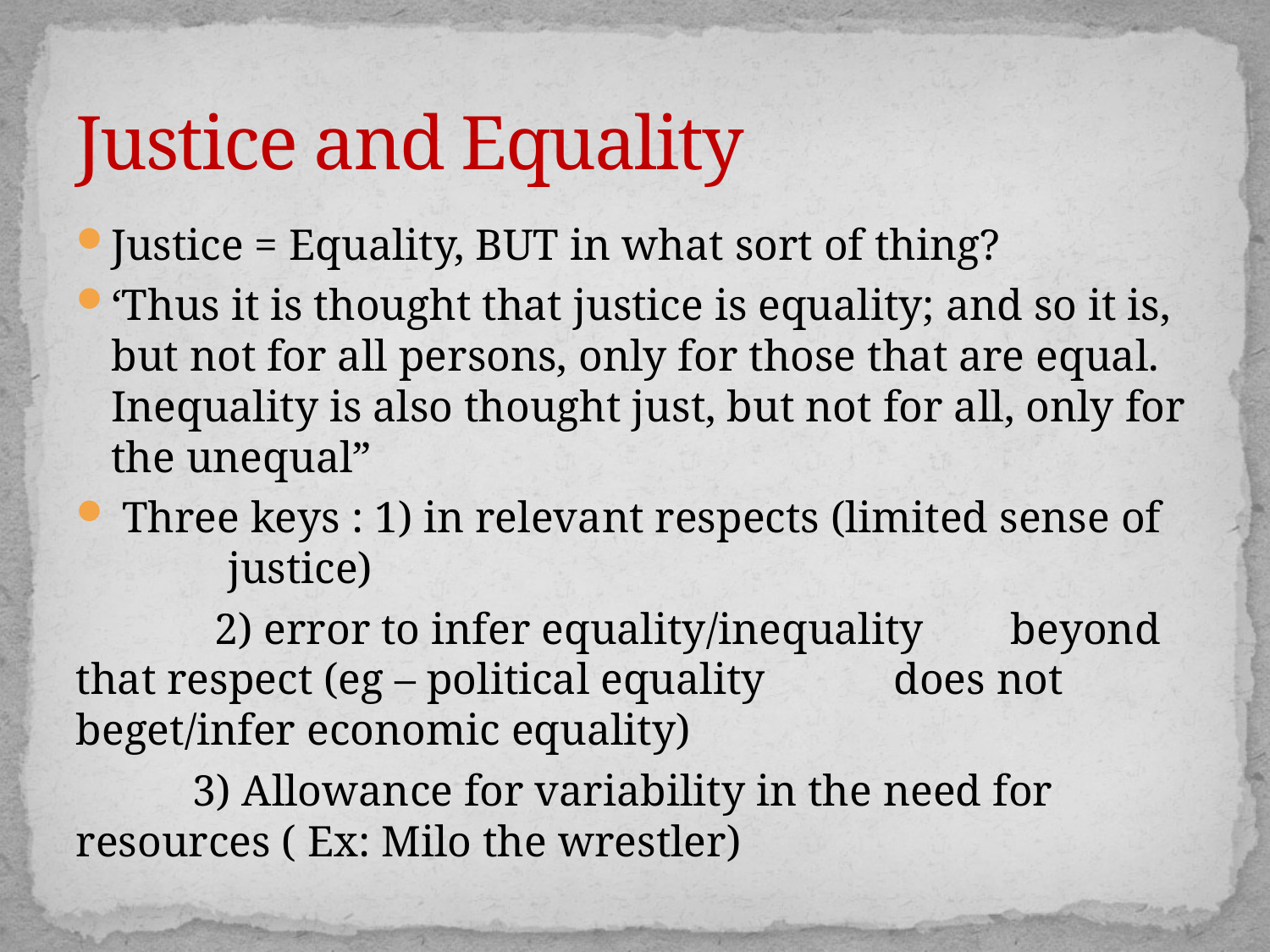

# Justice and Equality
Justice = Equality, BUT in what sort of thing?
‘Thus it is thought that justice is equality; and so it is, but not for all persons, only for those that are equal.  Inequality is also thought just, but not for all, only for the unequal”
 Three keys : 1) in relevant respects (limited sense of 			justice)
		  2) error to infer equality/inequality 			beyond that respect (eg – political equality 		does not beget/infer economic equality)
		3) Allowance for variability in the need for 		resources ( Ex: Milo the wrestler)